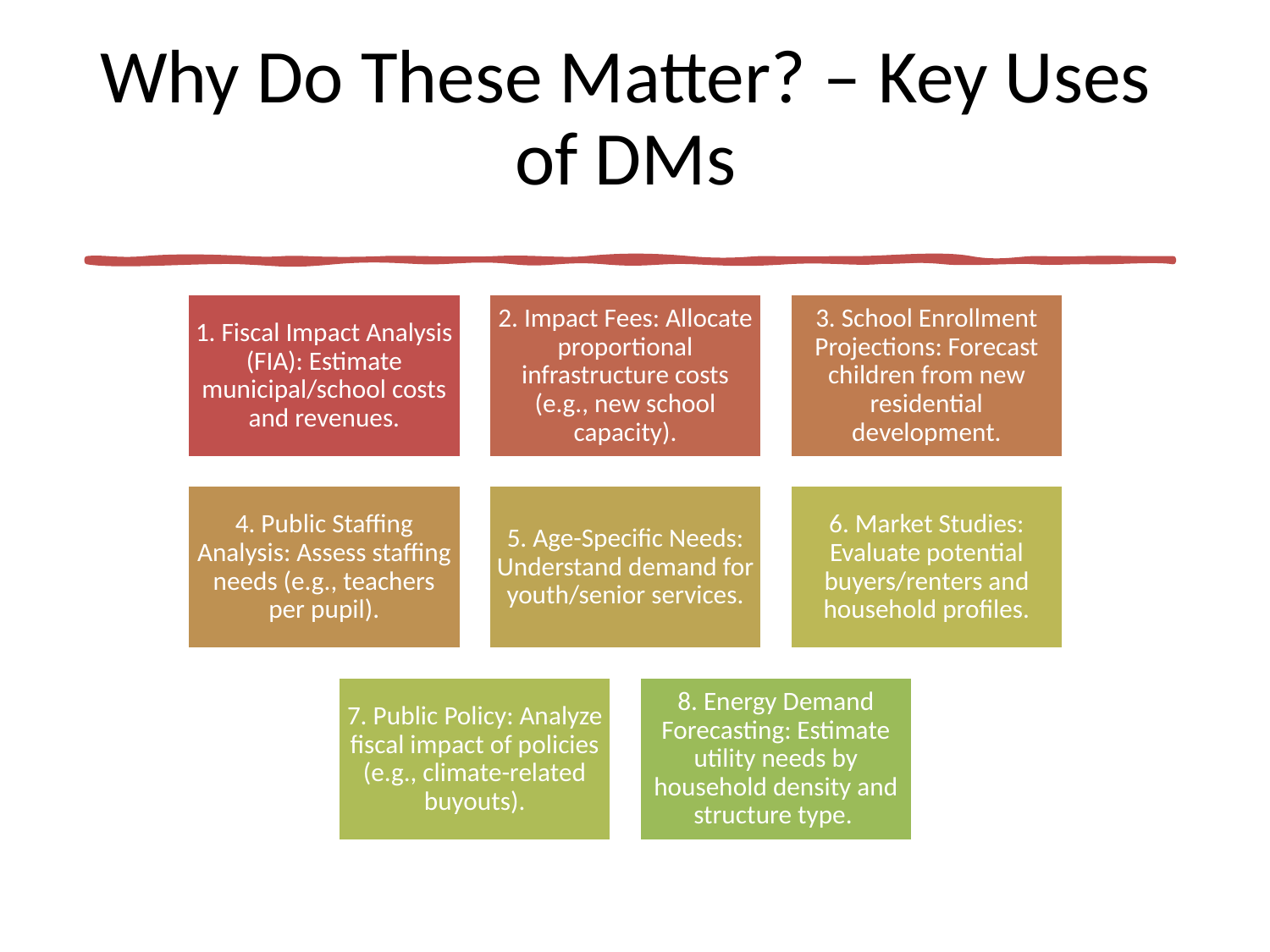

# Why Do These Matter? – Key Uses of DMs

1. Fiscal Impact Analysis (FIA): Estimate municipal/school costs and revenues.
2. Impact Fees: Allocate proportional infrastructure costs (e.g., new school capacity).
3. School Enrollment Projections: Forecast children from new residential development.
4. Public Staffing Analysis: Assess staffing needs (e.g., teachers per pupil).
5. Age-Specific Needs: Understand demand for youth/senior services.
6. Market Studies: Evaluate potential buyers/renters and household profiles.
7. Public Policy: Analyze fiscal impact of policies (e.g., climate-related buyouts).
8. Energy Demand Forecasting: Estimate utility needs by household density and structure type.